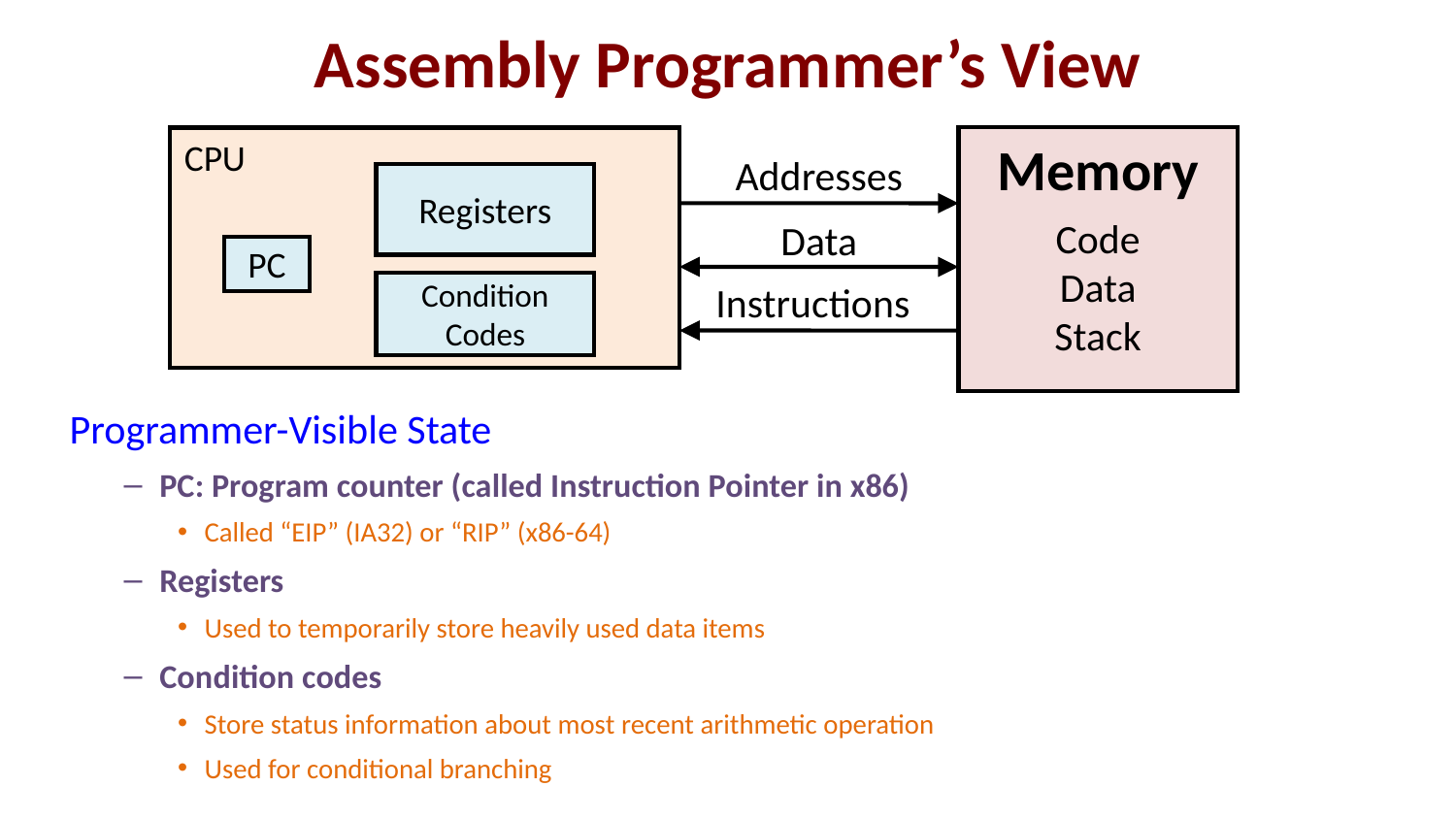

# Assembly Programmer’s View
CPU
Memory
Addresses
Registers

Code
Data
Stack
Data
PC

Instructions
Condition
Codes

Programmer-Visible State
PC: Program counter (called Instruction Pointer in x86)
Called “EIP” (IA32) or “RIP” (x86-64)
Registers
Used to temporarily store heavily used data items
Condition codes
Store status information about most recent arithmetic operation
Used for conditional branching